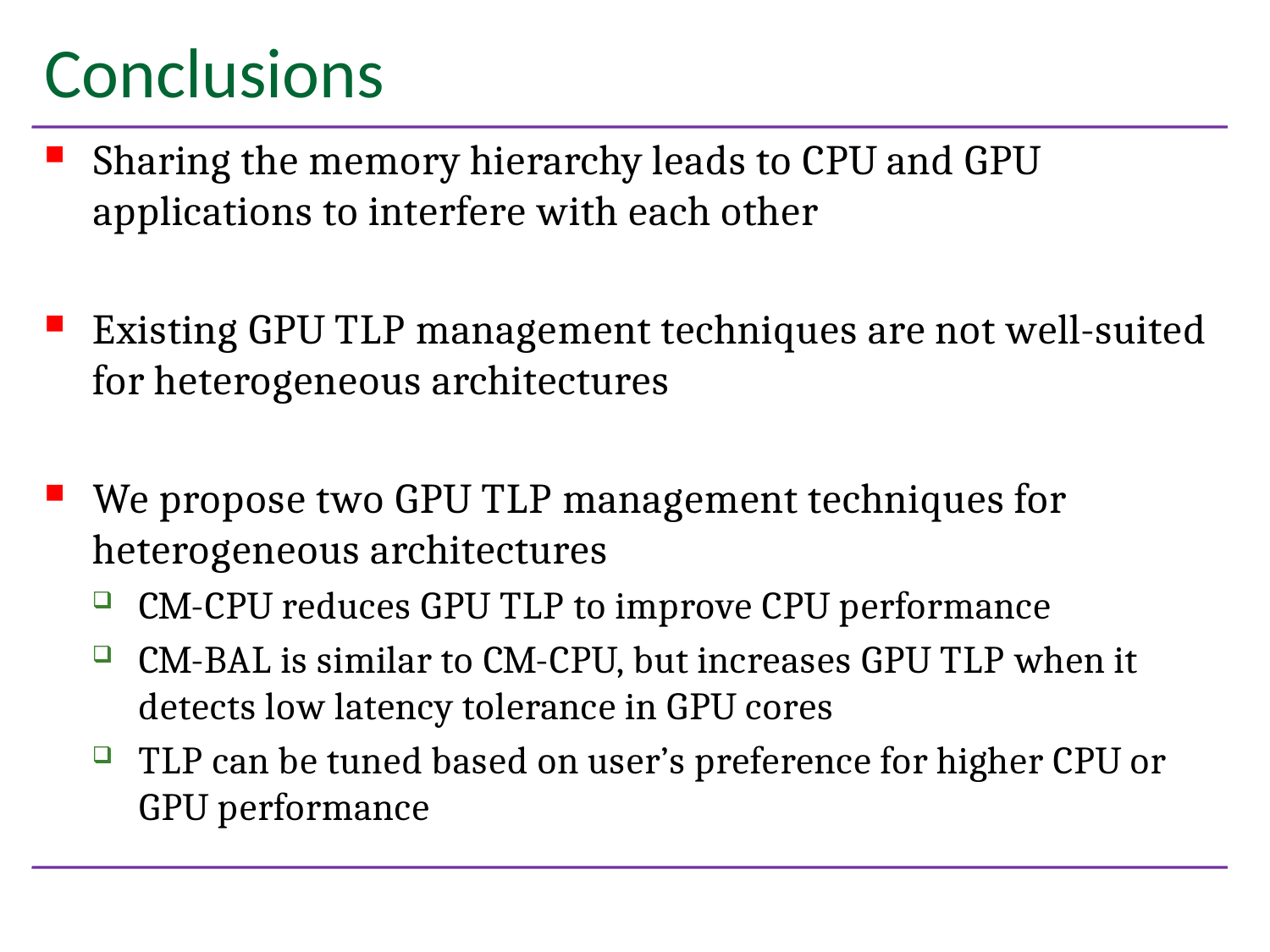

# Conclusions
Sharing the memory hierarchy leads to CPU and GPU applications to interfere with each other

Existing GPU TLP management techniques are not well-suited for heterogeneous architectures

We propose two GPU TLP management techniques for heterogeneous architectures
CM-CPU reduces GPU TLP to improve CPU performance
CM-BAL is similar to CM-CPU, but increases GPU TLP when it detects low latency tolerance in GPU cores
TLP can be tuned based on user’s preference for higher CPU or GPU performance